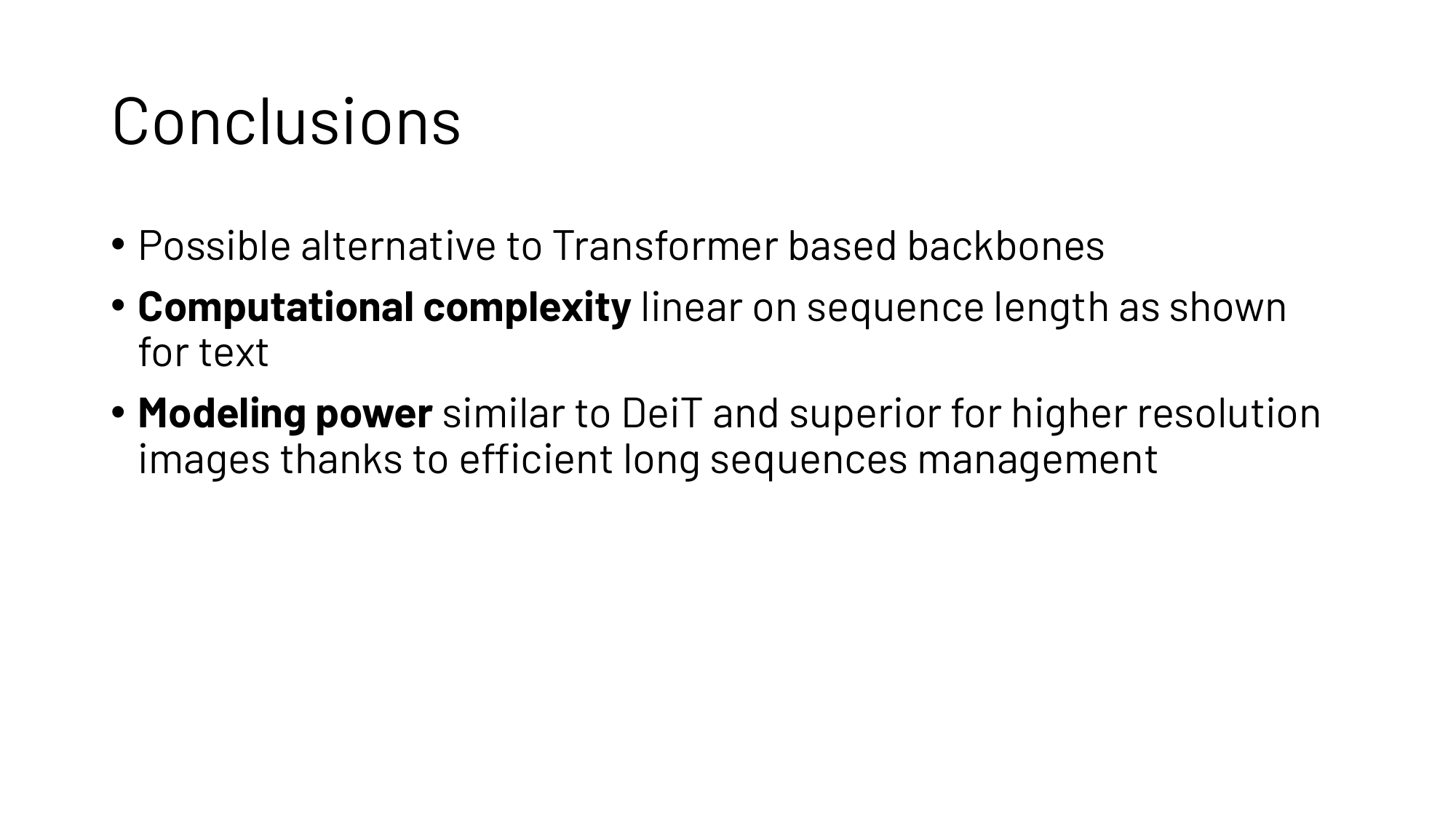

# Conclusions
Possible alternative to Transformer based backbones
Computational complexity linear on sequence length as shown for text
Modeling power similar to DeiT and superior for higher resolution images thanks to efficient long sequences management